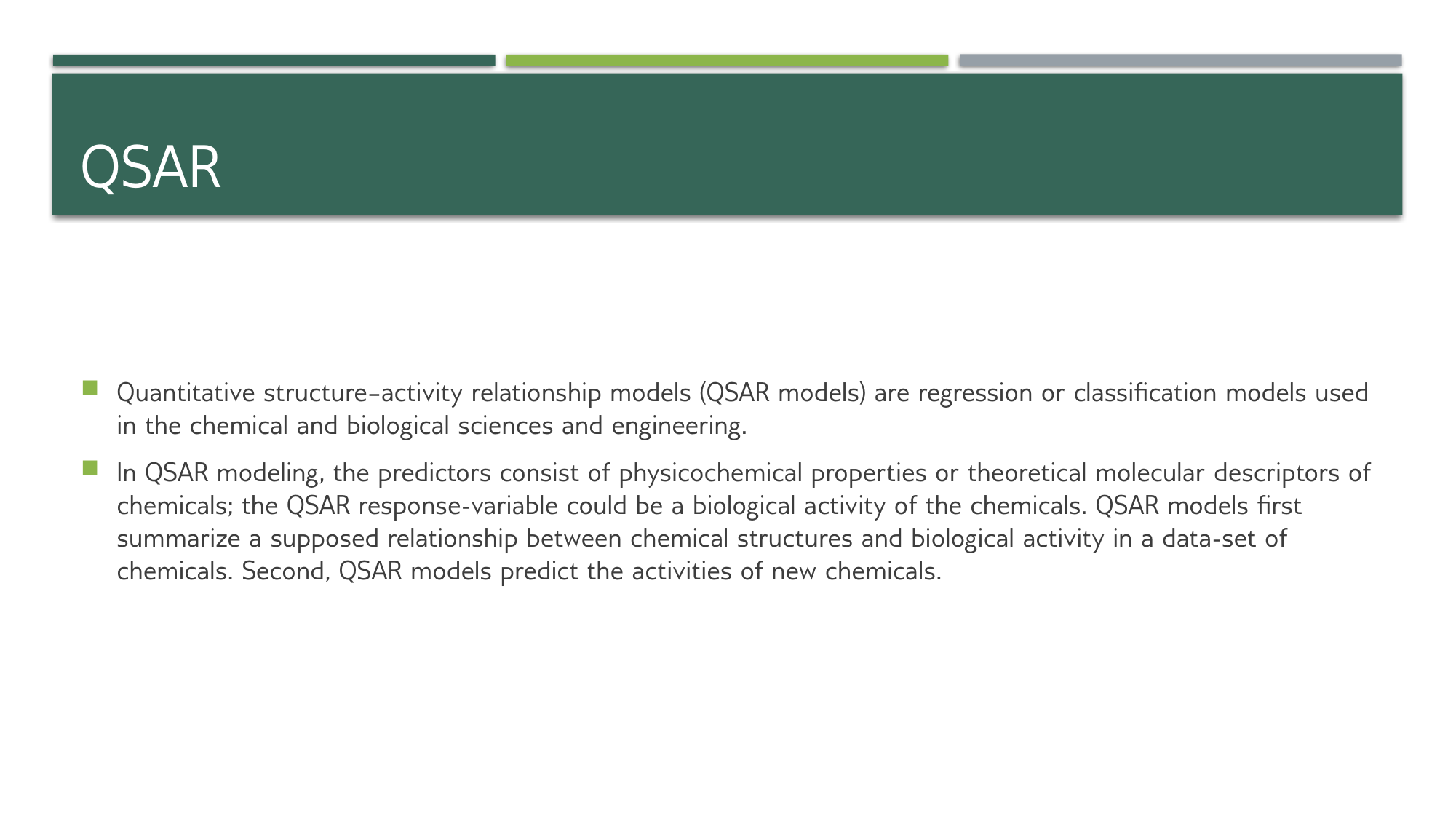

# QSAR
Quantitative structure–activity relationship models (QSAR models) are regression or classification models used in the chemical and biological sciences and engineering.
In QSAR modeling, the predictors consist of physicochemical properties or theoretical molecular descriptors of chemicals; the QSAR response-variable could be a biological activity of the chemicals. QSAR models first summarize a supposed relationship between chemical structures and biological activity in a data-set of chemicals. Second, QSAR models predict the activities of new chemicals.